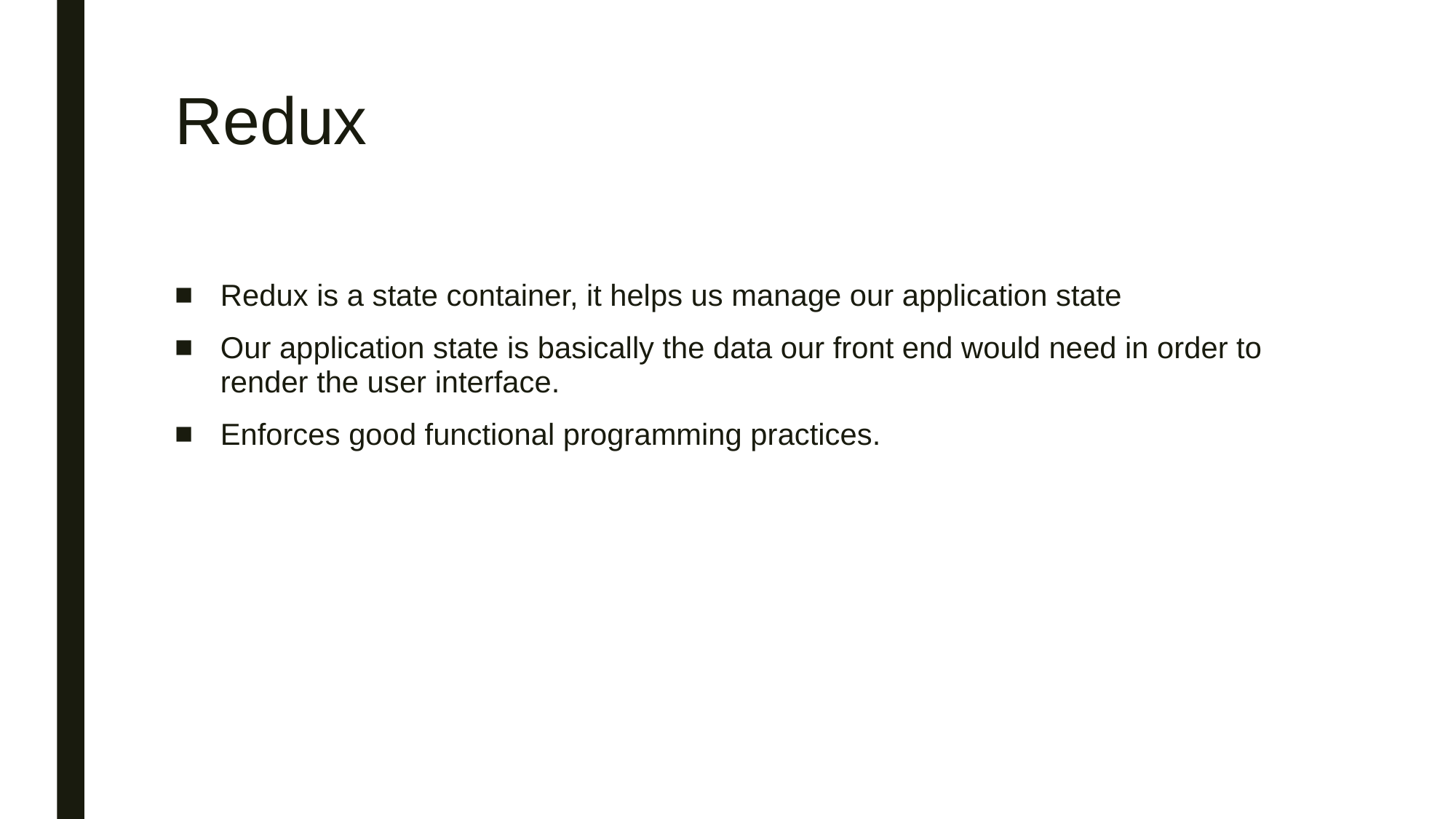

# Redux
Redux is a state container, it helps us manage our application state
Our application state is basically the data our front end would need in order to render the user interface.
Enforces good functional programming practices.